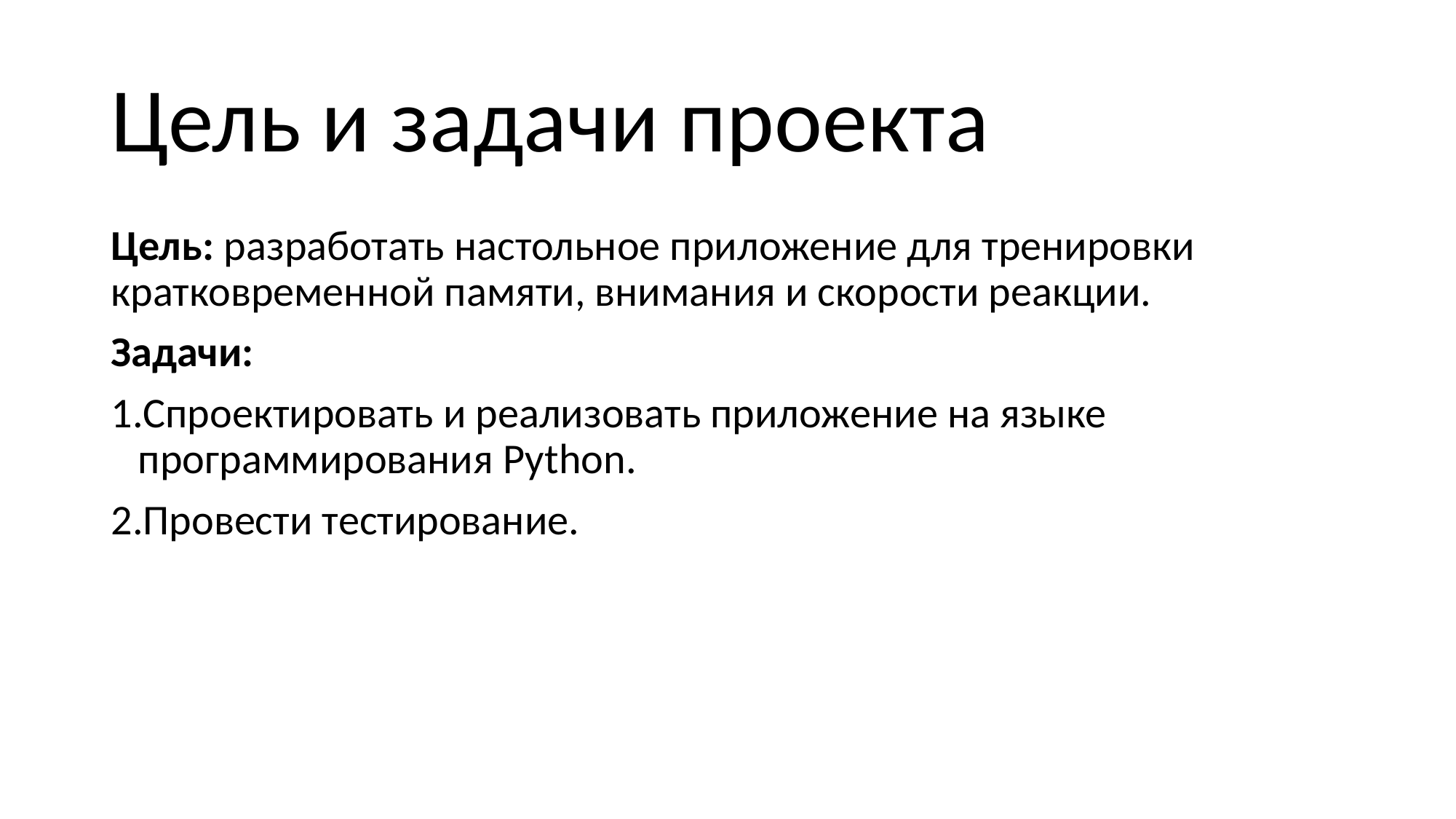

# Цель и задачи проекта
Цель: разработать настольное приложение для тренировки кратковременной памяти, внимания и скорости реакции.
Задачи:
Спроектировать и реализовать приложение на языке программирования Python.
Провести тестирование.